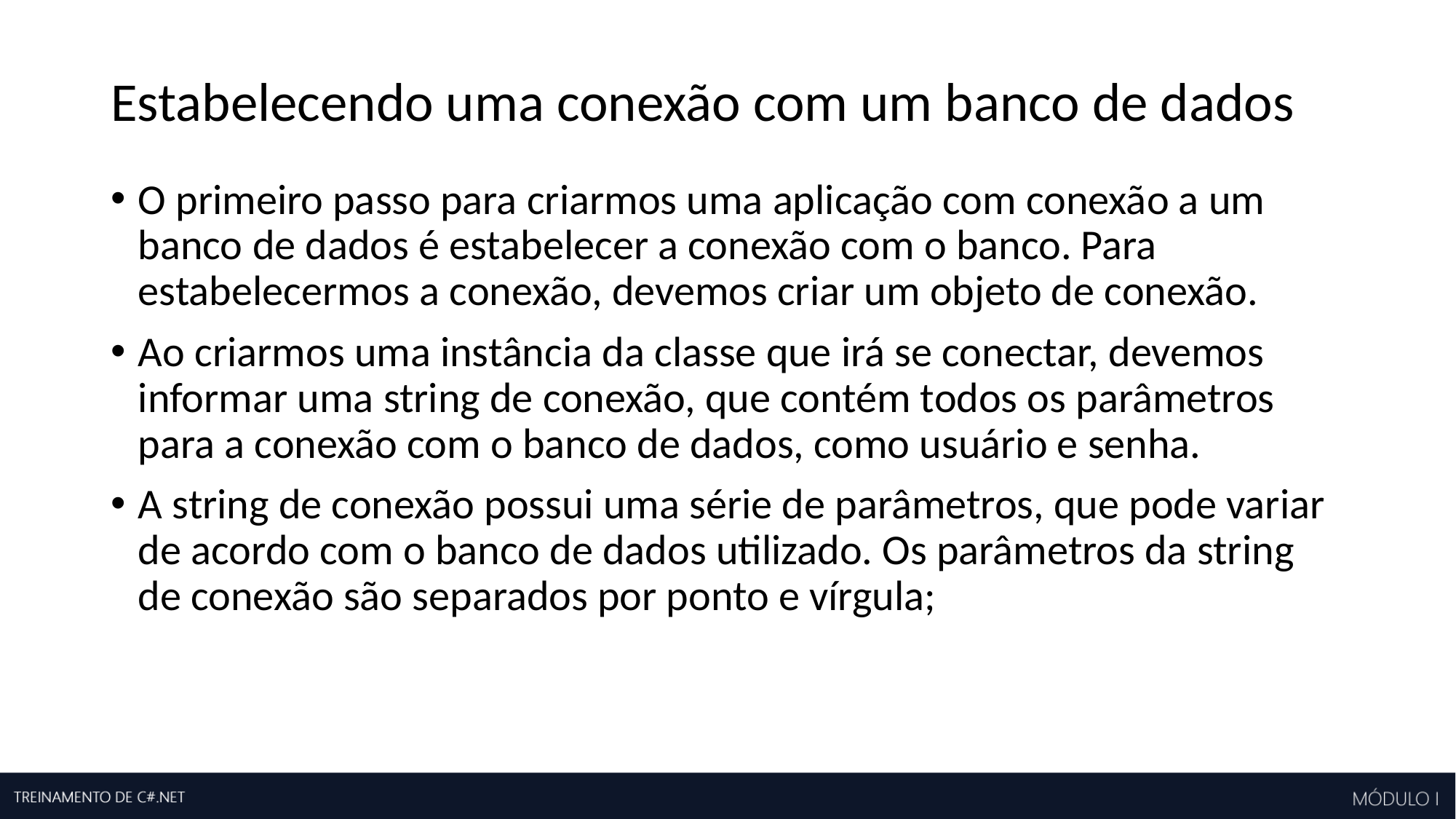

# Estabelecendo uma conexão com um banco de dados
O primeiro passo para criarmos uma aplicação com conexão a um banco de dados é estabelecer a conexão com o banco. Para estabelecermos a conexão, devemos criar um objeto de conexão.
Ao criarmos uma instância da classe que irá se conectar, devemos informar uma string de conexão, que contém todos os parâmetros para a conexão com o banco de dados, como usuário e senha.
A string de conexão possui uma série de parâmetros, que pode variar de acordo com o banco de dados utilizado. Os parâmetros da string de conexão são separados por ponto e vírgula;